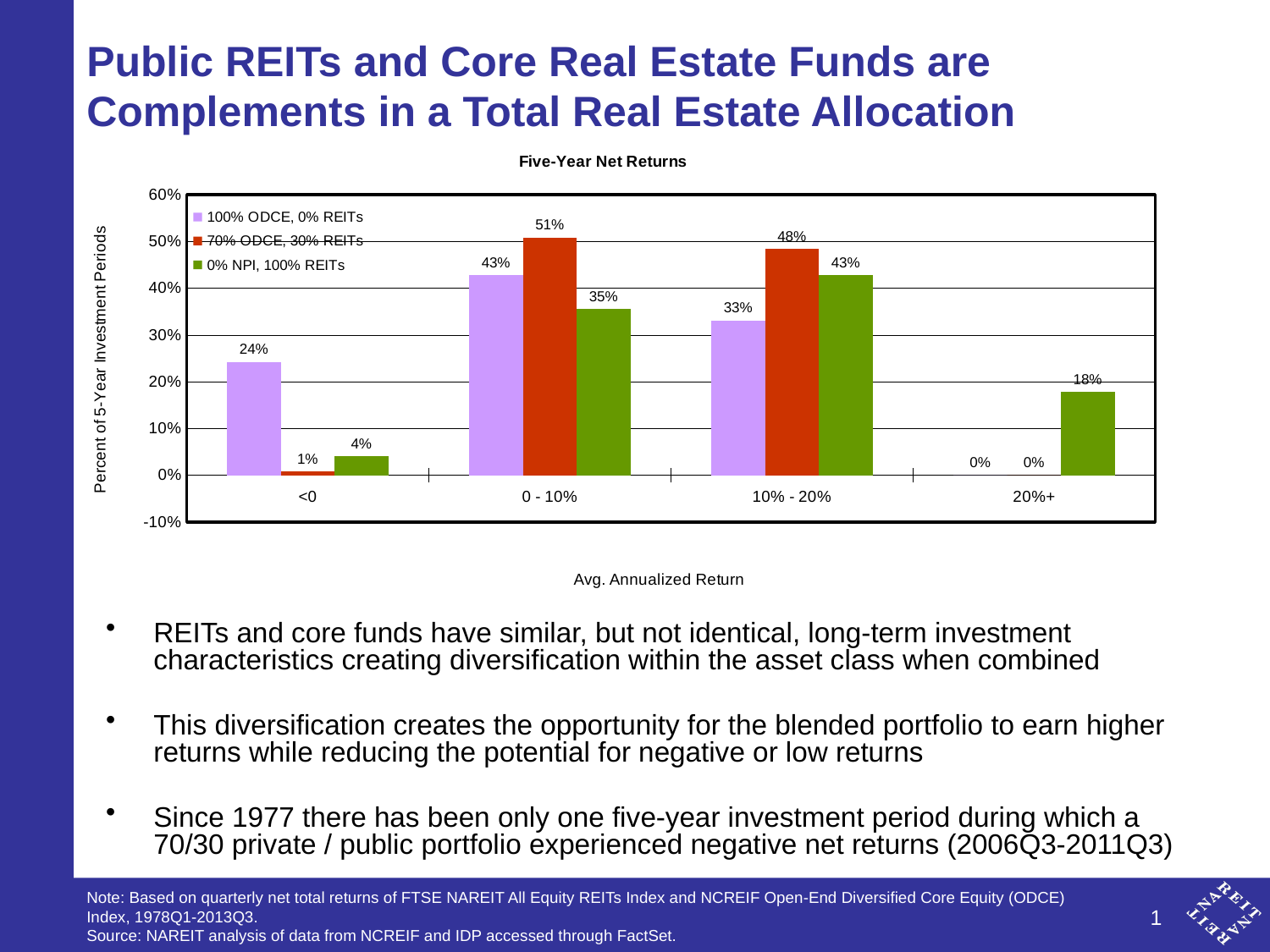

Public REITs and Core Real Estate Funds are Complements in a Total Real Estate Allocation

### Chart: Five-Year Net Returns

| Category | 100% ODCE, 0% REITs | 70% ODCE, 30% REITs | 0% NPI, 100% REITs |
|---|---|---|---|
| <0 | 0.24193548387096775 | 0.008064516129032258 | 0.04032258064516129 |
| 0 - 10% | 0.4274193548387097 | 0.5080645161290323 | 0.3548387096774194 |
| 10% - 20% | 0.33064516129032256 | 0.4838709677419355 | 0.4274193548387097 |
| 20%+ | 0.0 | 0.0 | 0.1774193548387097 |
REITs and core funds have similar, but not identical, long-term investment characteristics creating diversification within the asset class when combined

This diversification creates the opportunity for the blended portfolio to earn higher returns while reducing the potential for negative or low returns

Since 1977 there has been only one five-year investment period during which a 70/30 private / public portfolio experienced negative net returns (2006Q3-2011Q3)
Source: NAREIT® and NCREIF  (70% NPI – 30% FTSE NAREIT Equity REIT Index, 1978 – September 2008)

Note: Based on quarterly net total returns of FTSE NAREIT All Equity REITs Index and NCREIF Open-End Diversified Core Equity (ODCE) Index, 1978Q1-2013Q3.
Source: NAREIT analysis of data from NCREIF and IDP accessed through FactSet.
1